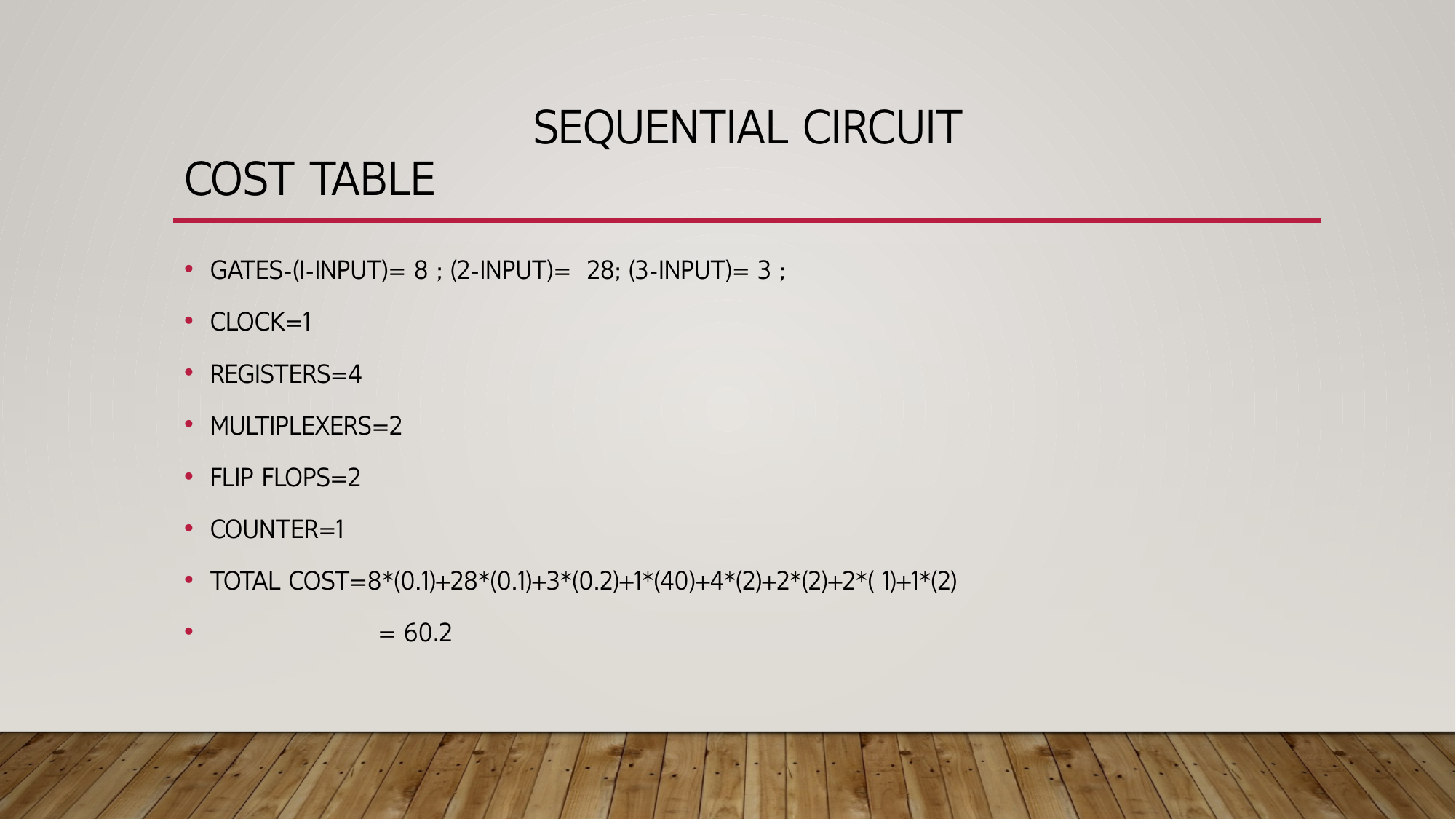

# Sequential circuit cost table
GATES-(I-INPUT)= 8 ; (2-INPUT)=  28; (3-INPUT)= 3 ;
CLOCK=1
REGISTERS=4
MULTIPLEXERS=2
FLIP FLOPS=2
COUNTER=1
TOTAL COST=8*(0.1)+28*(0.1)+3*(0.2)+1*(40)+4*(2)+2*(2)+2*( 1)+1*(2)
                     = 60.2